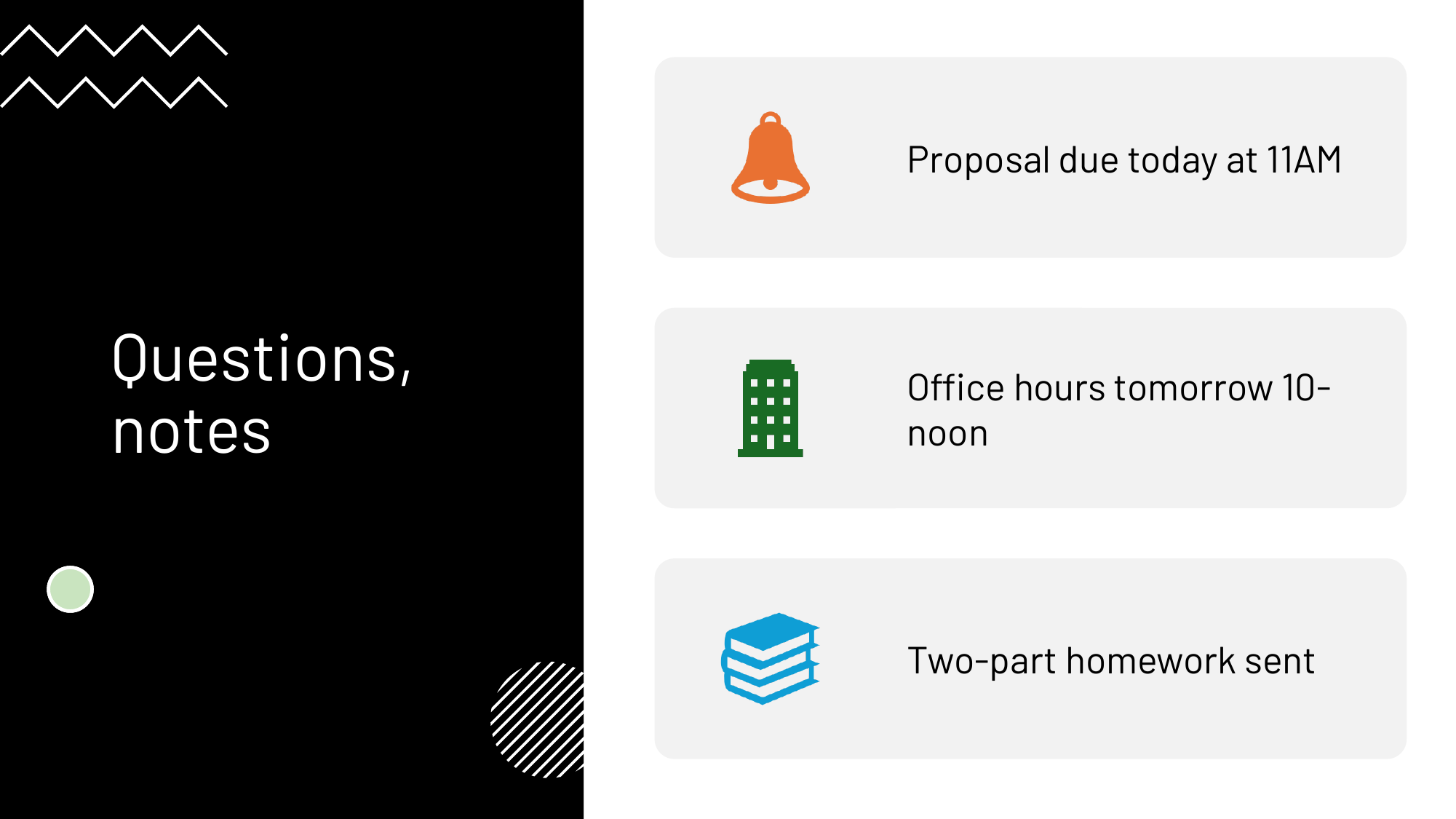

Proposal due today at 11AM
Office hours tomorrow 10-noon
Two-part homework sent
# Questions, notes